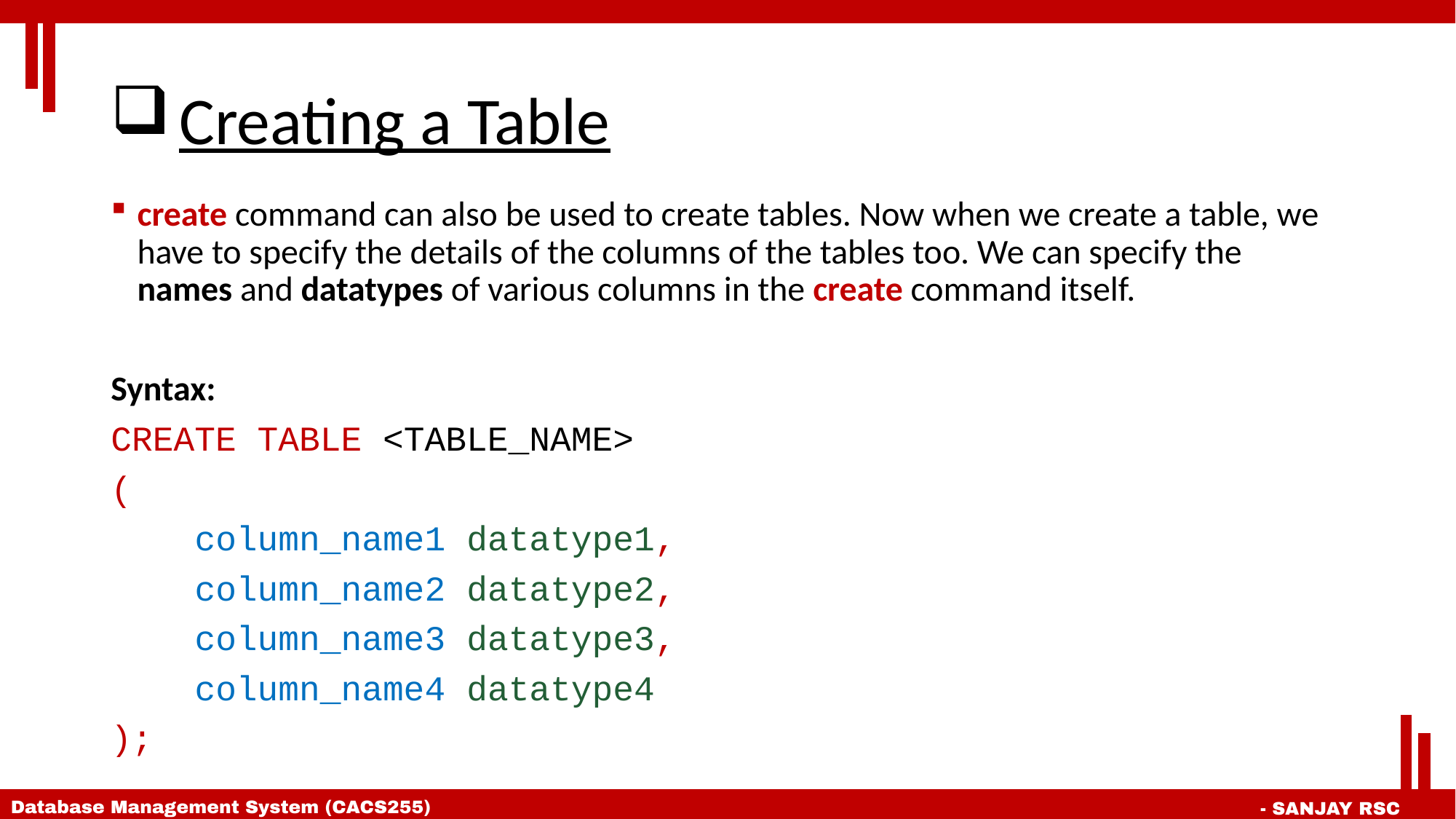

# Creating a Table
create command can also be used to create tables. Now when we create a table, we have to specify the details of the columns of the tables too. We can specify the names and datatypes of various columns in the create command itself.

Syntax:
CREATE TABLE <TABLE_NAME>
(
    column_name1 datatype1,
    column_name2 datatype2,
    column_name3 datatype3,
    column_name4 datatype4
);